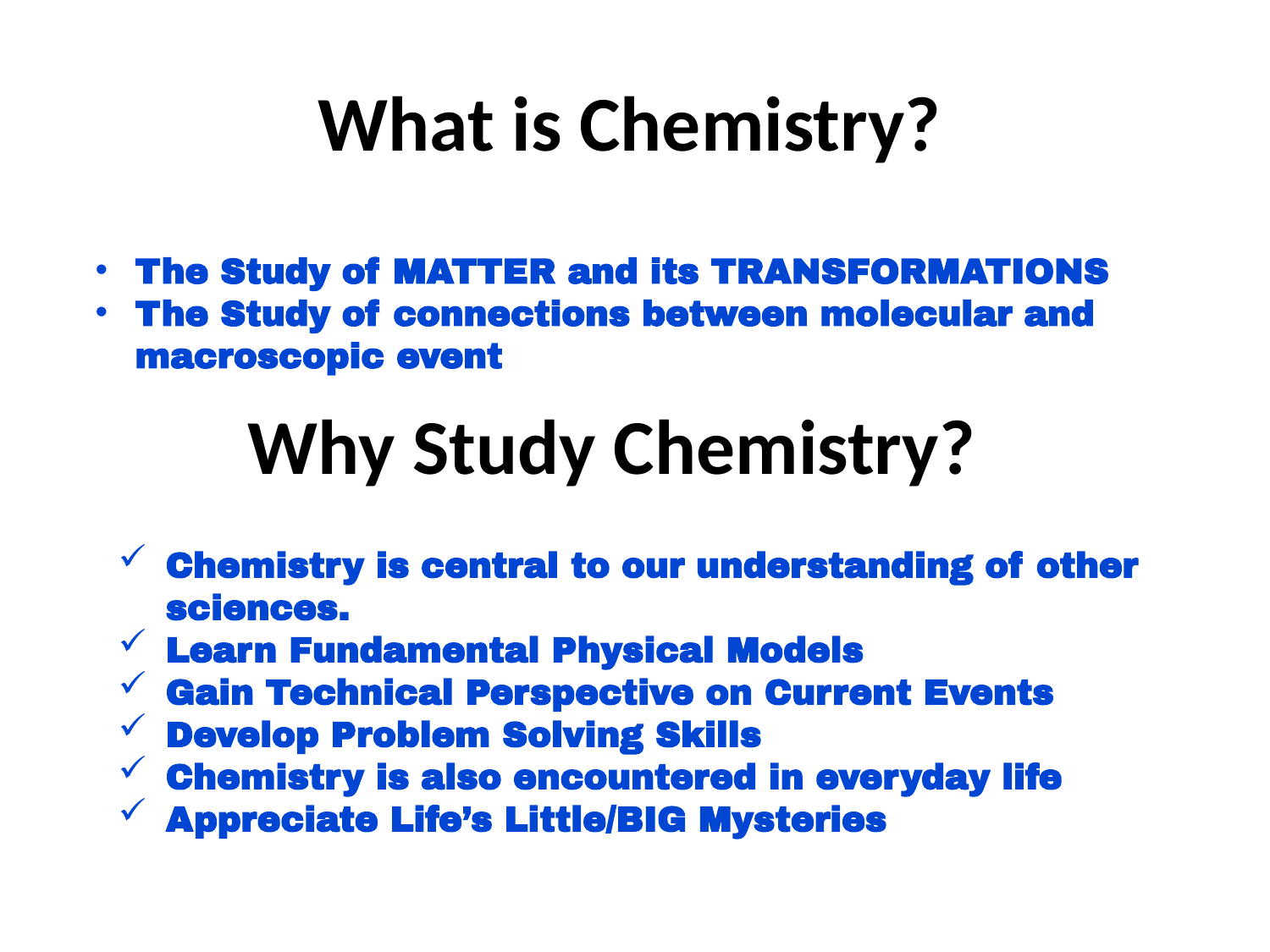

# What is Chemistry?
The Study of MATTER and its TRANSFORMATIONS
The Study of connections between molecular and macroscopic event
Why Study Chemistry?
Chemistry is central to our understanding of other sciences.
Learn Fundamental Physical Models
Gain Technical Perspective on Current Events
Develop Problem Solving Skills
Chemistry is also encountered in everyday life
Appreciate Life’s Little/BIG Mysteries